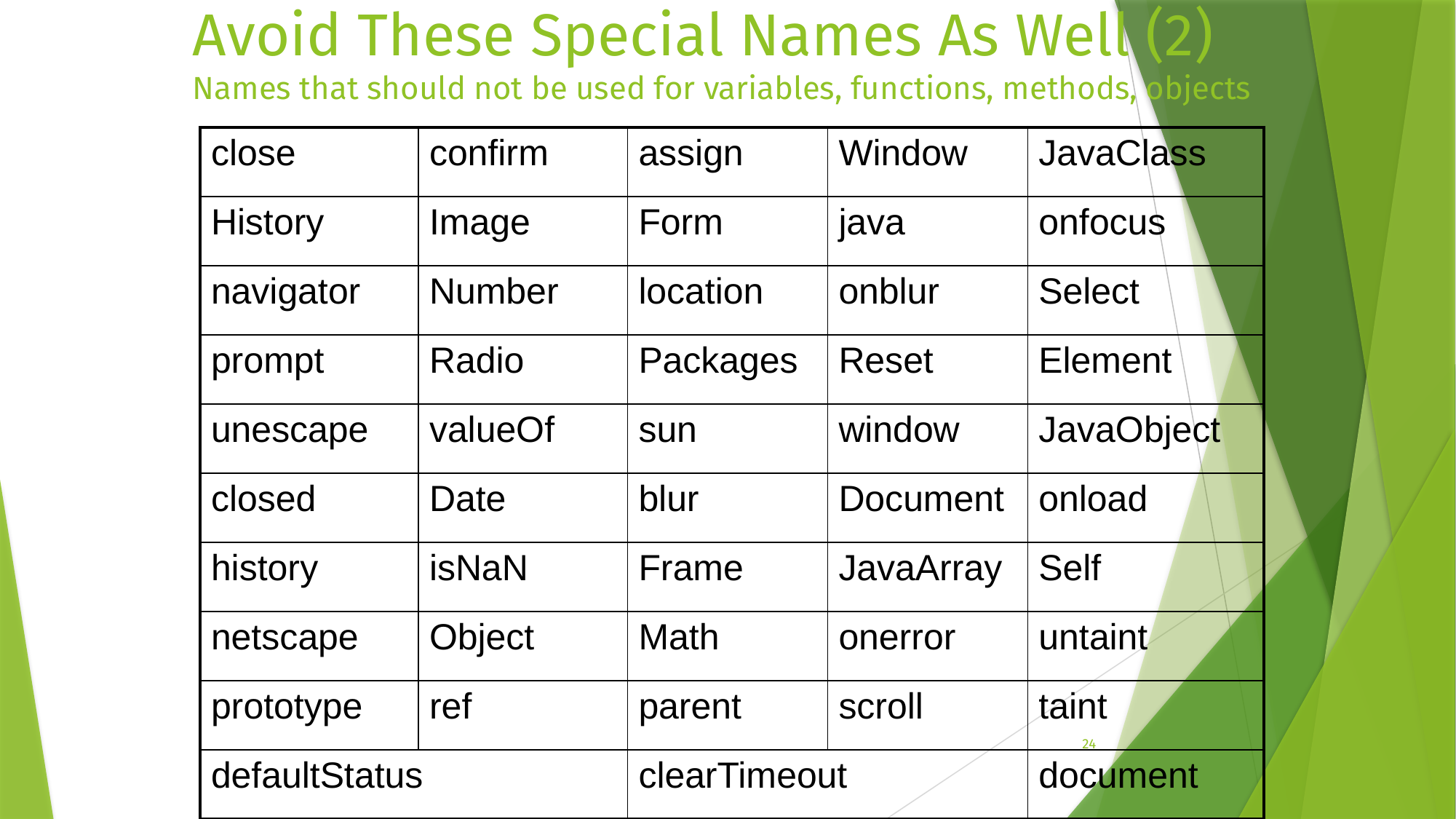

# Avoid These Special Names As Well (2) Names that should not be used for variables, functions, methods, objects
| close | confirm | assign | Window | JavaClass |
| --- | --- | --- | --- | --- |
| History | Image | Form | java | onfocus |
| navigator | Number | location | onblur | Select |
| prompt | Radio | Packages | Reset | Element |
| unescape | valueOf | sun | window | JavaObject |
| closed | Date | blur | Document | onload |
| history | isNaN | Frame | JavaArray | Self |
| netscape | Object | Math | onerror | untaint |
| prototype | ref | parent | scroll | taint |
| defaultStatus |  | clearTimeout |  | document |

24